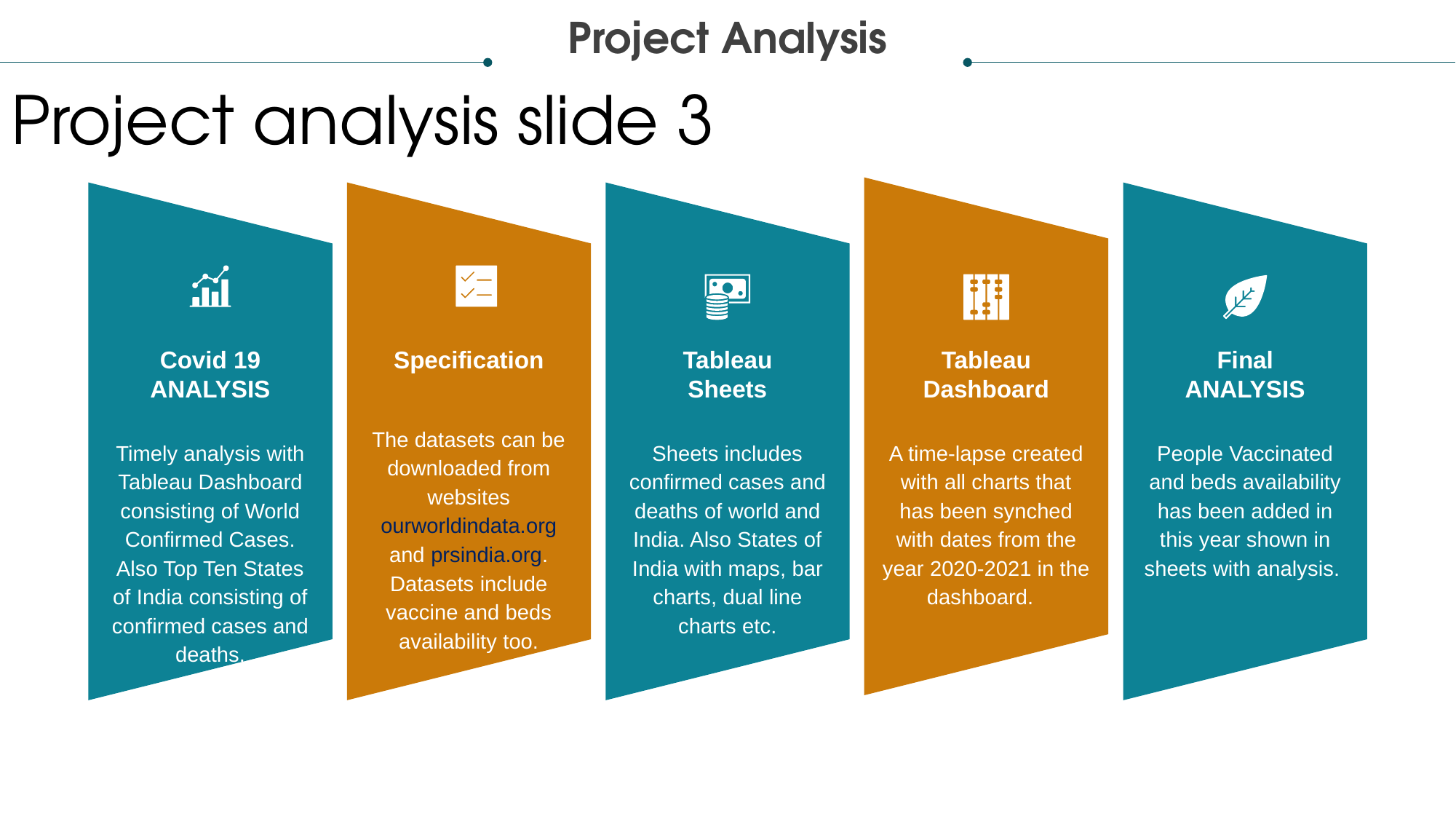

Project Analysis
Project analysis slide 3

Covid 19 ANALYSIS
Specification
Tableau Sheets
Tableau Dashboard
Final ANALYSIS
The datasets can be downloaded from websites ourworldindata.org and prsindia.org. Datasets include vaccine and beds availability too.
Timely analysis with Tableau Dashboard consisting of World Confirmed Cases. Also Top Ten States of India consisting of confirmed cases and deaths.
Sheets includes confirmed cases and deaths of world and India. Also States of India with maps, bar charts, dual line charts etc.
A time-lapse created with all charts that has been synched with dates from the year 2020-2021 in the dashboard.
People Vaccinated and beds availability has been added in this year shown in sheets with analysis.